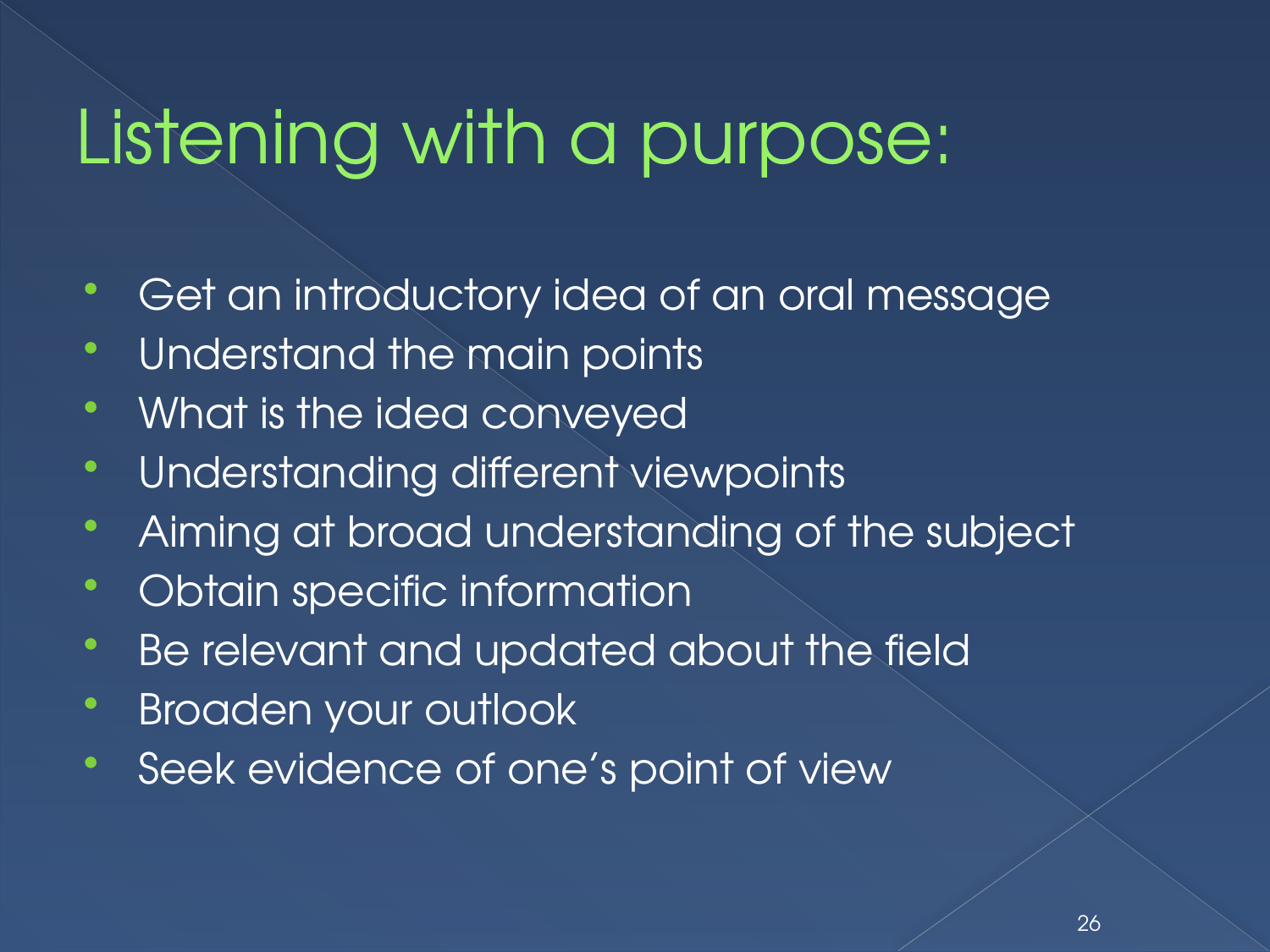

# Listening with a purpose:
Get an introductory idea of an oral message
Understand the main points
What is the idea conveyed
Understanding different viewpoints
Aiming at broad understanding of the subject
Obtain specific information
Be relevant and updated about the field
Broaden your outlook
Seek evidence of one’s point of view

26